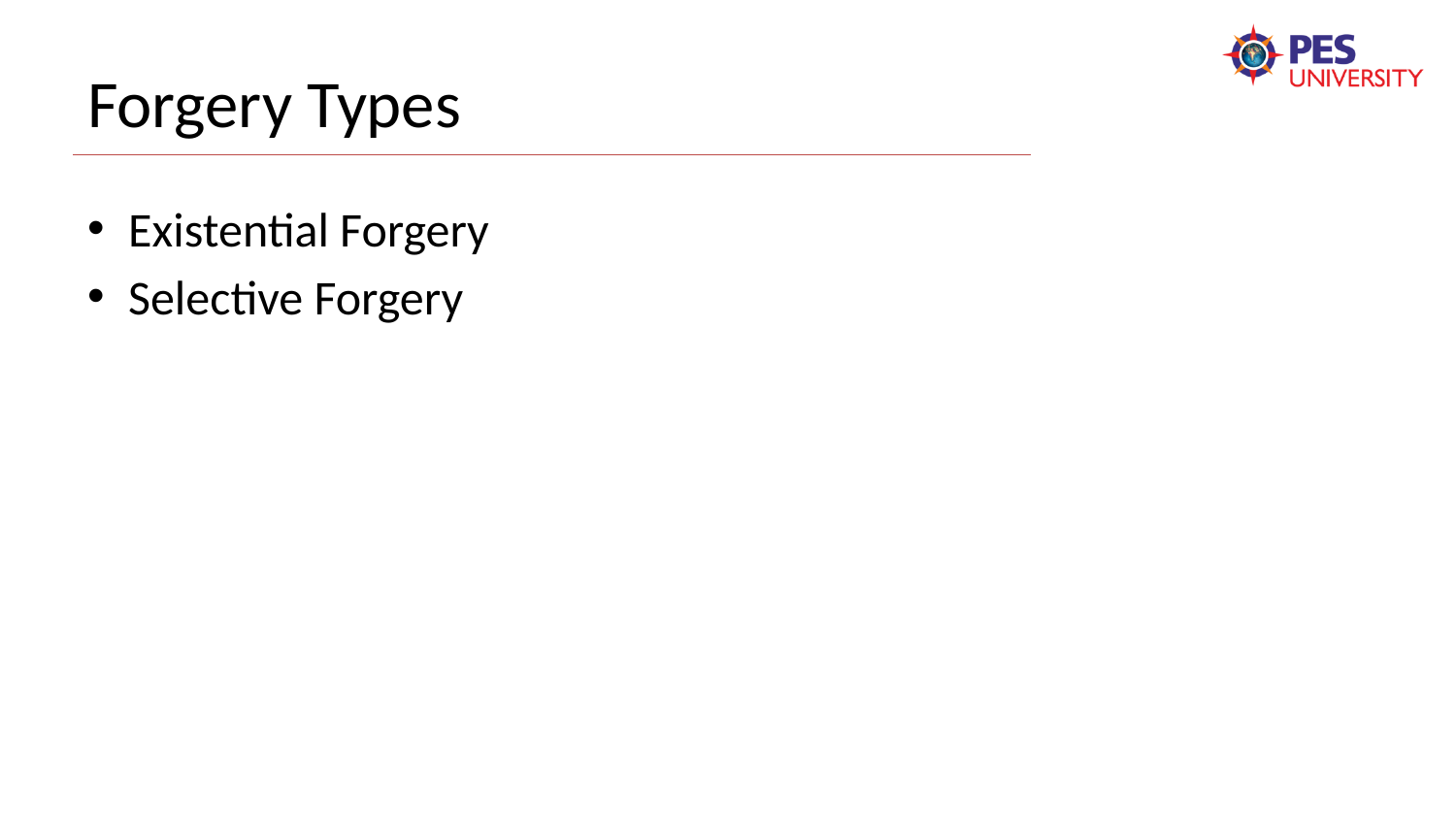

# Forgery Types
Existential Forgery
Selective Forgery